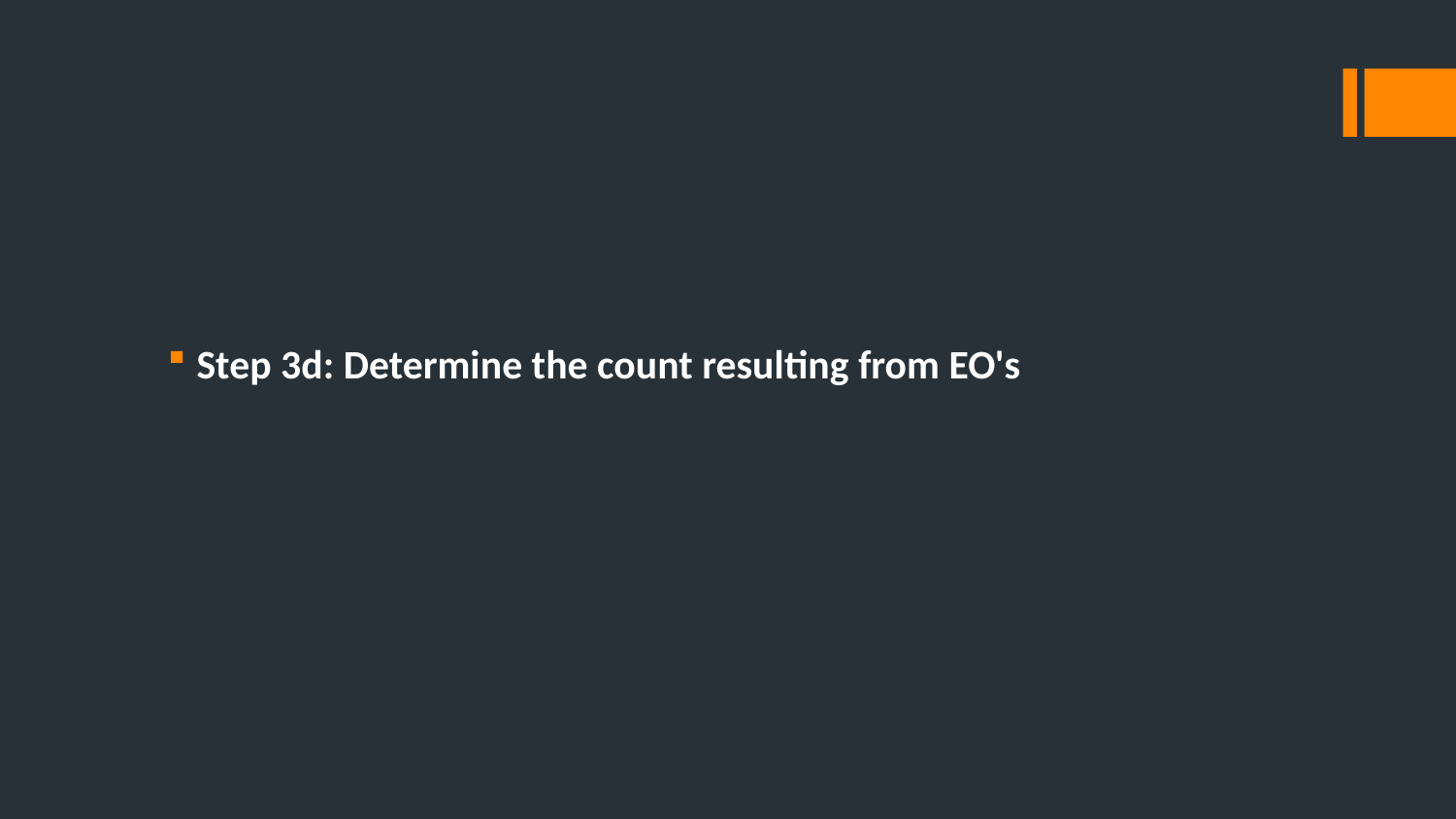

#
Step 3d: Determine the count resulting from EO's